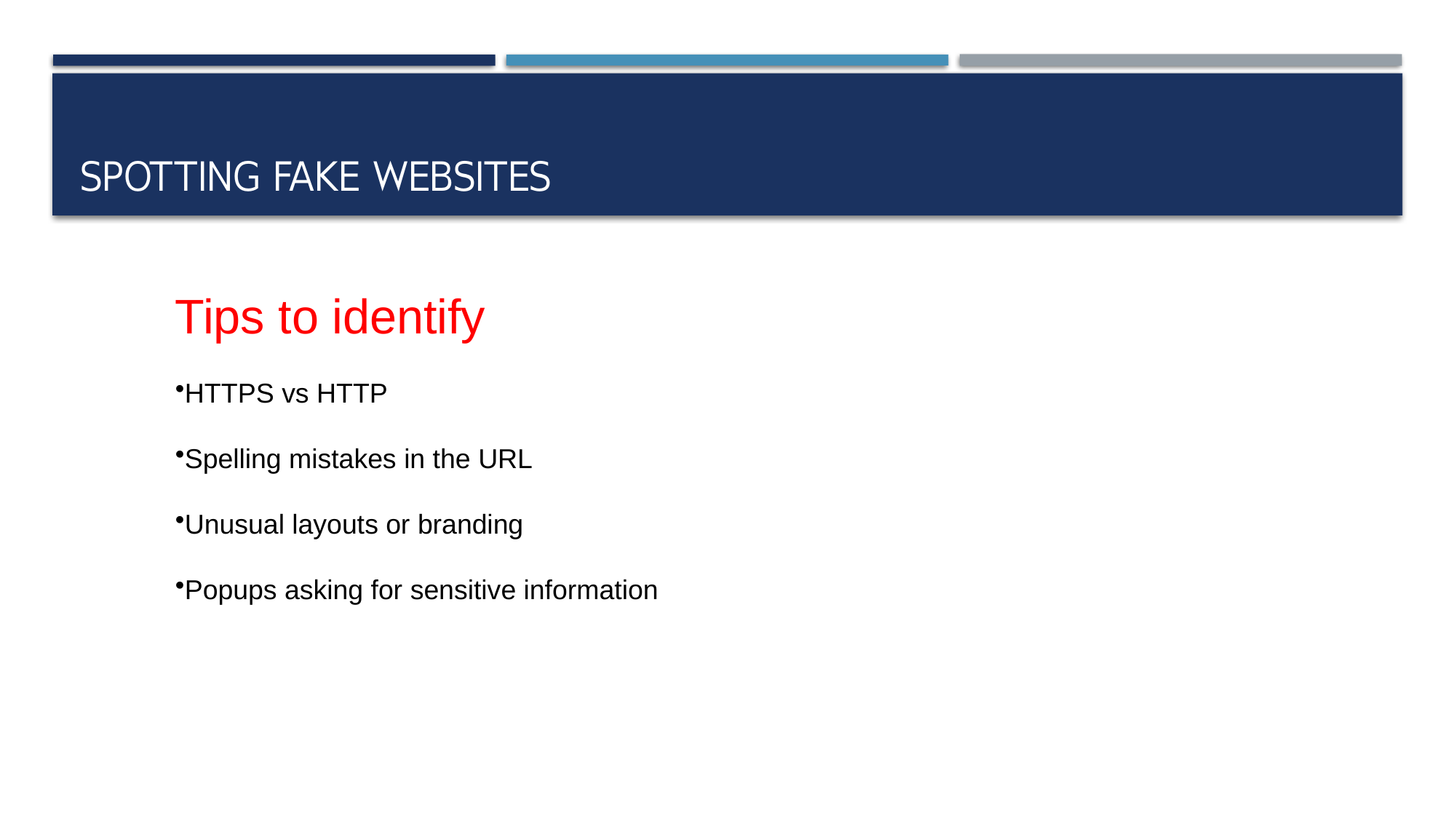

# Spotting fake websites

Tips to identify

HTTPS vs HTTP

Spelling mistakes in the URL

Unusual layouts or branding

Popups asking for sensitive information